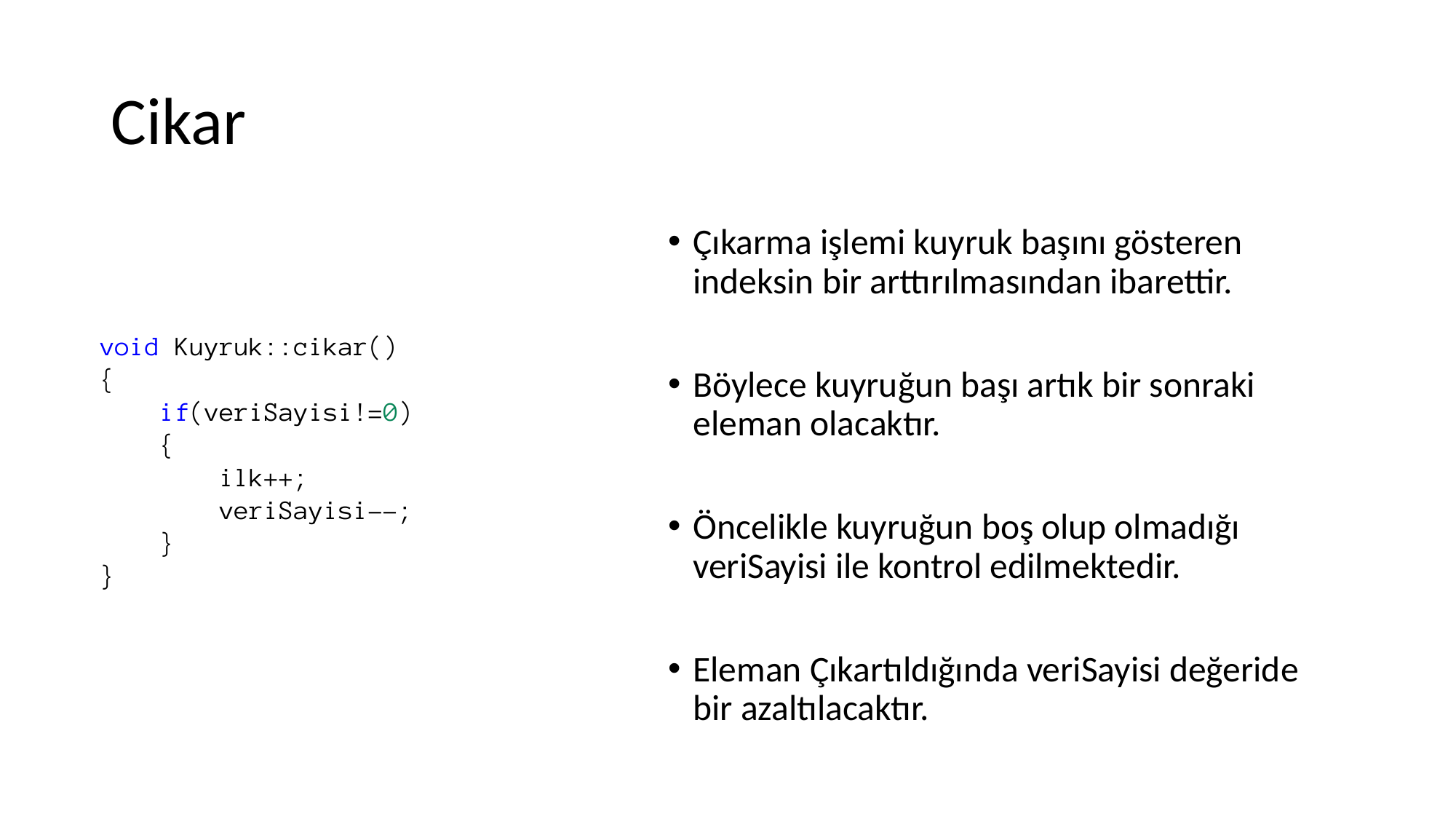

# Cikar
Çıkarma işlemi kuyruk başını gösteren indeksin bir arttırılmasından ibarettir.

Böylece kuyruğun başı artık bir sonraki eleman olacaktır.

Öncelikle kuyruğun boş olup olmadığı veriSayisi ile kontrol edilmektedir.

Eleman Çıkartıldığında veriSayisi değeride bir azaltılacaktır.

void Kuyruk::cikar()
{
    if(veriSayisi!=0)
    {
        ilk++;
        veriSayisi--;
    }
}